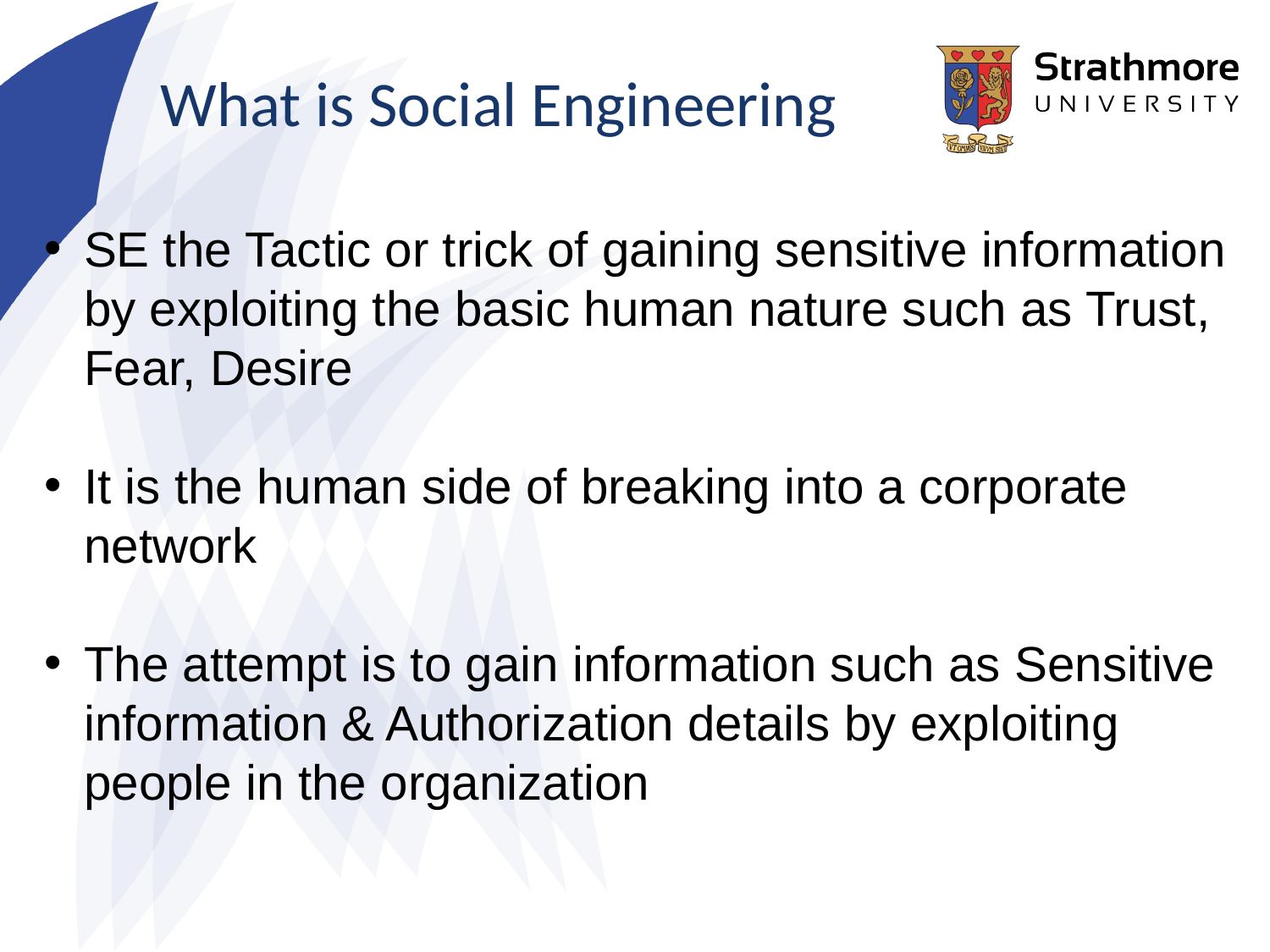

What is Social Engineering
SE the Tactic or trick of gaining sensitive information by exploiting the basic human nature such as Trust, Fear, Desire

It is the human side of breaking into a corporate network

The attempt is to gain information such as Sensitive information & Authorization details by exploiting people in the organization